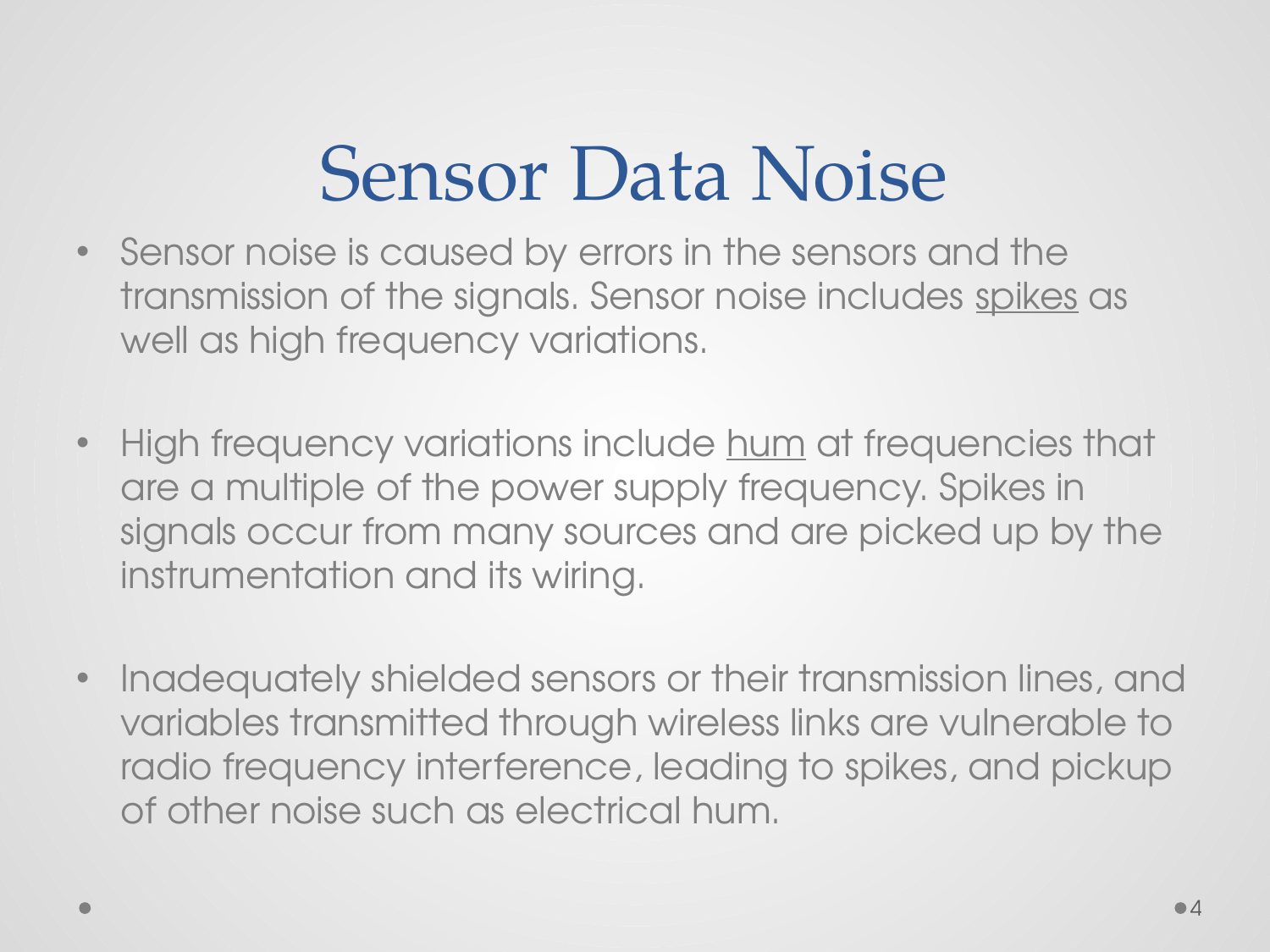

# Sensor Data Noise
Sensor noise is caused by errors in the sensors and the transmission of the signals. Sensor noise includes spikes as well as high frequency variations.

High frequency variations include hum at frequencies that are a multiple of the power supply frequency. Spikes in signals occur from many sources and are picked up by the instrumentation and its wiring.

Inadequately shielded sensors or their transmission lines, and variables transmitted through wireless links are vulnerable to radio frequency interference, leading to spikes, and pickup of other noise such as electrical hum.
4